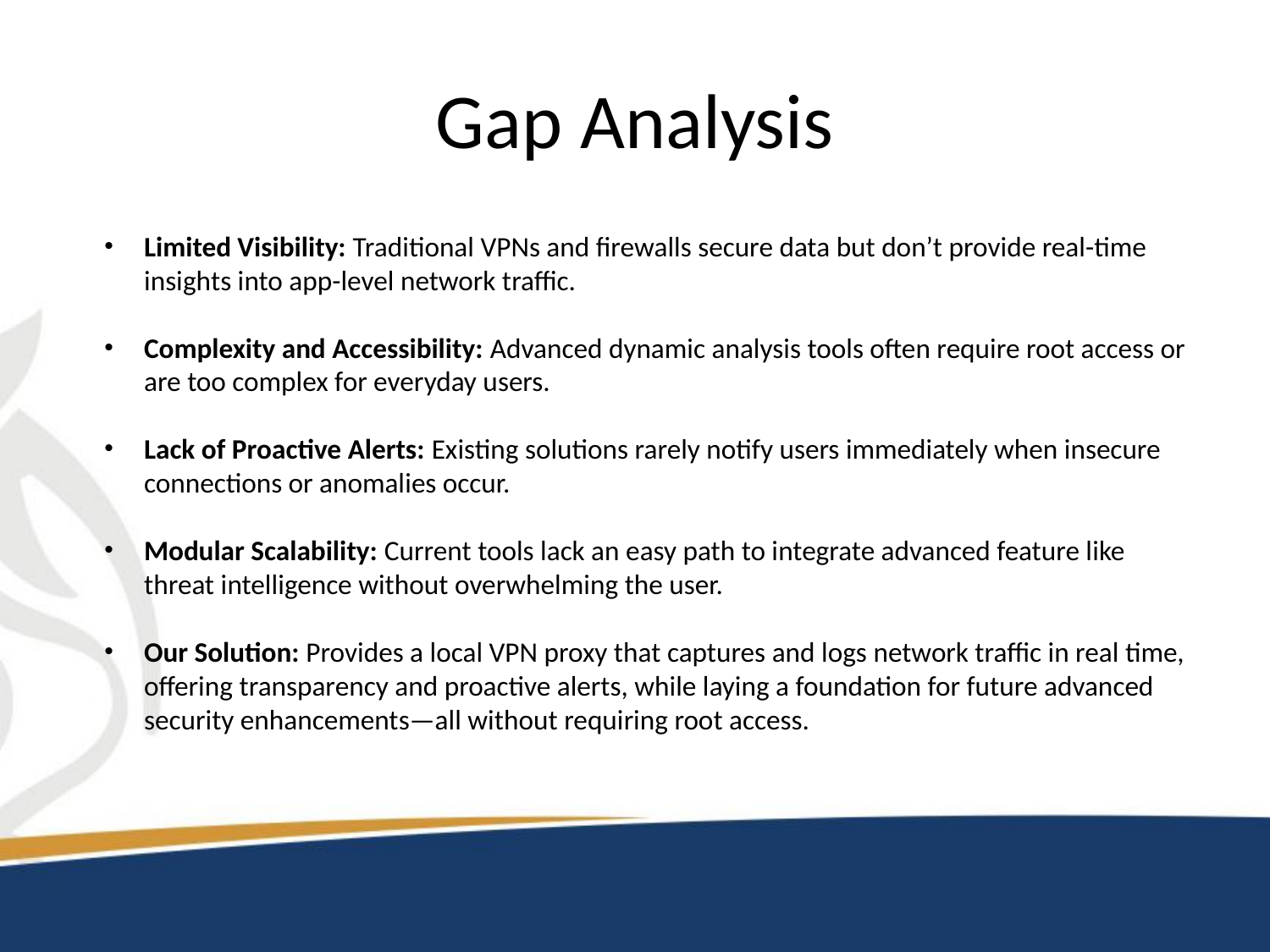

# Gap Analysis
Limited Visibility: Traditional VPNs and firewalls secure data but don’t provide real-time insights into app-level network traffic.

Complexity and Accessibility: Advanced dynamic analysis tools often require root access or are too complex for everyday users.

Lack of Proactive Alerts: Existing solutions rarely notify users immediately when insecure connections or anomalies occur.

Modular Scalability: Current tools lack an easy path to integrate advanced feature like threat intelligence without overwhelming the user.

Our Solution: Provides a local VPN proxy that captures and logs network traffic in real time, offering transparency and proactive alerts, while laying a foundation for future advanced security enhancements—all without requiring root access.